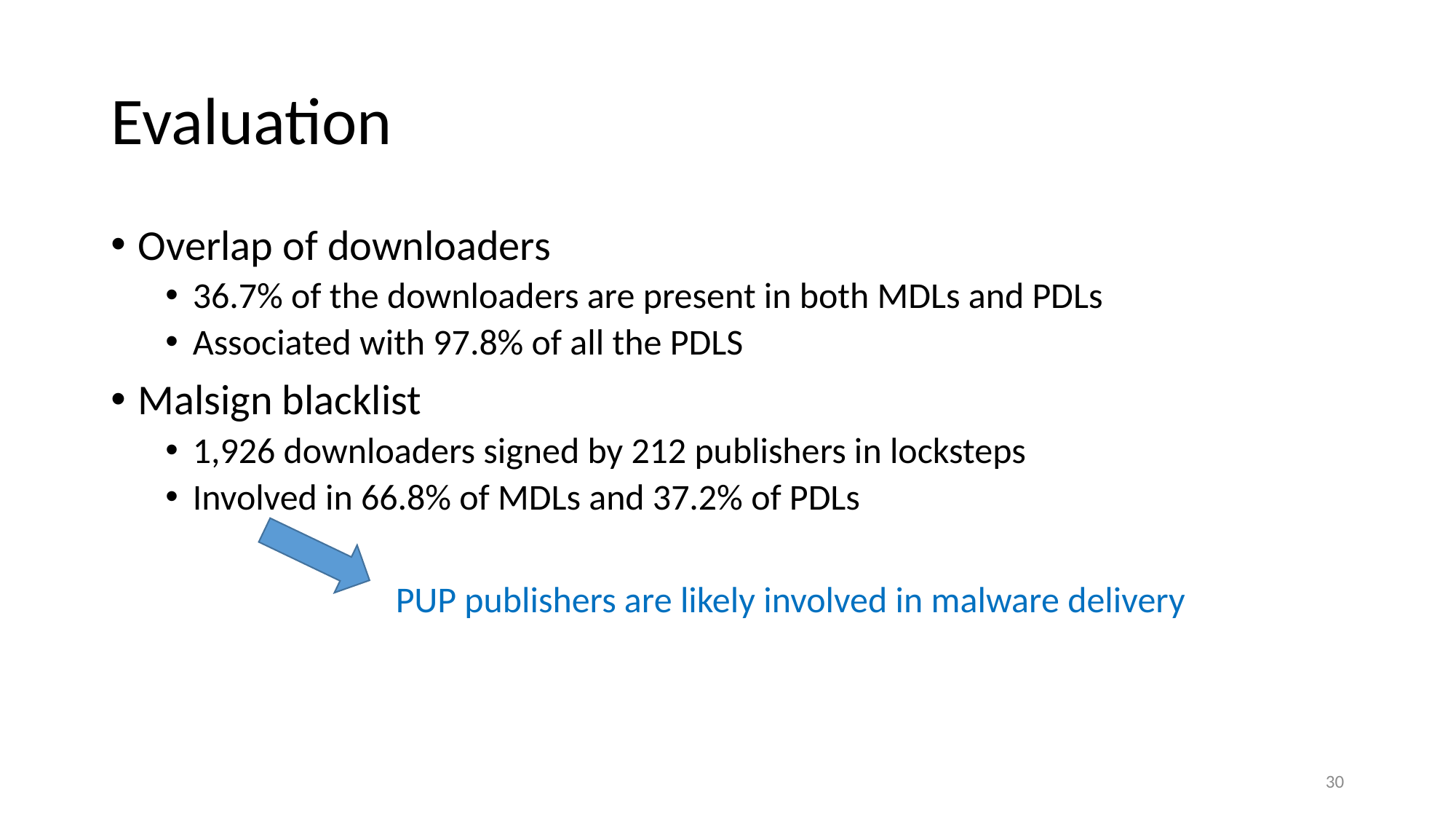

# Evaluation
Overlap of downloaders
36.7% of the downloaders are present in both MDLs and PDLs
Associated with 97.8% of all the PDLS
Malsign blacklist
1,926 downloaders signed by 212 publishers in locksteps
Involved in 66.8% of MDLs and 37.2% of PDLs

PUP publishers are likely involved in malware delivery
30